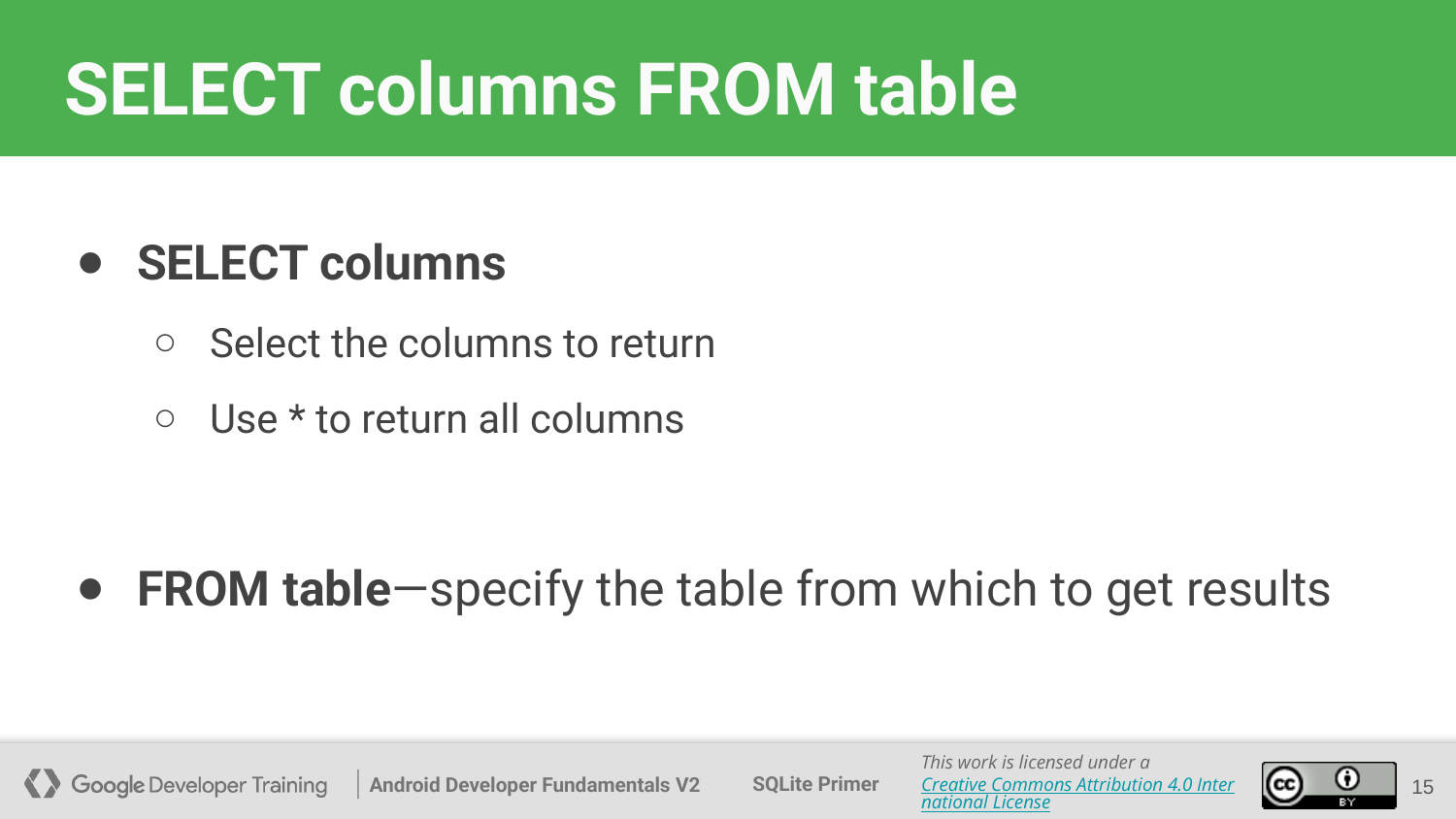

# SELECT columns FROM table

SELECT columns
Select the columns to return
Use * to return all columns

FROM table—specify the table from which to get results
15